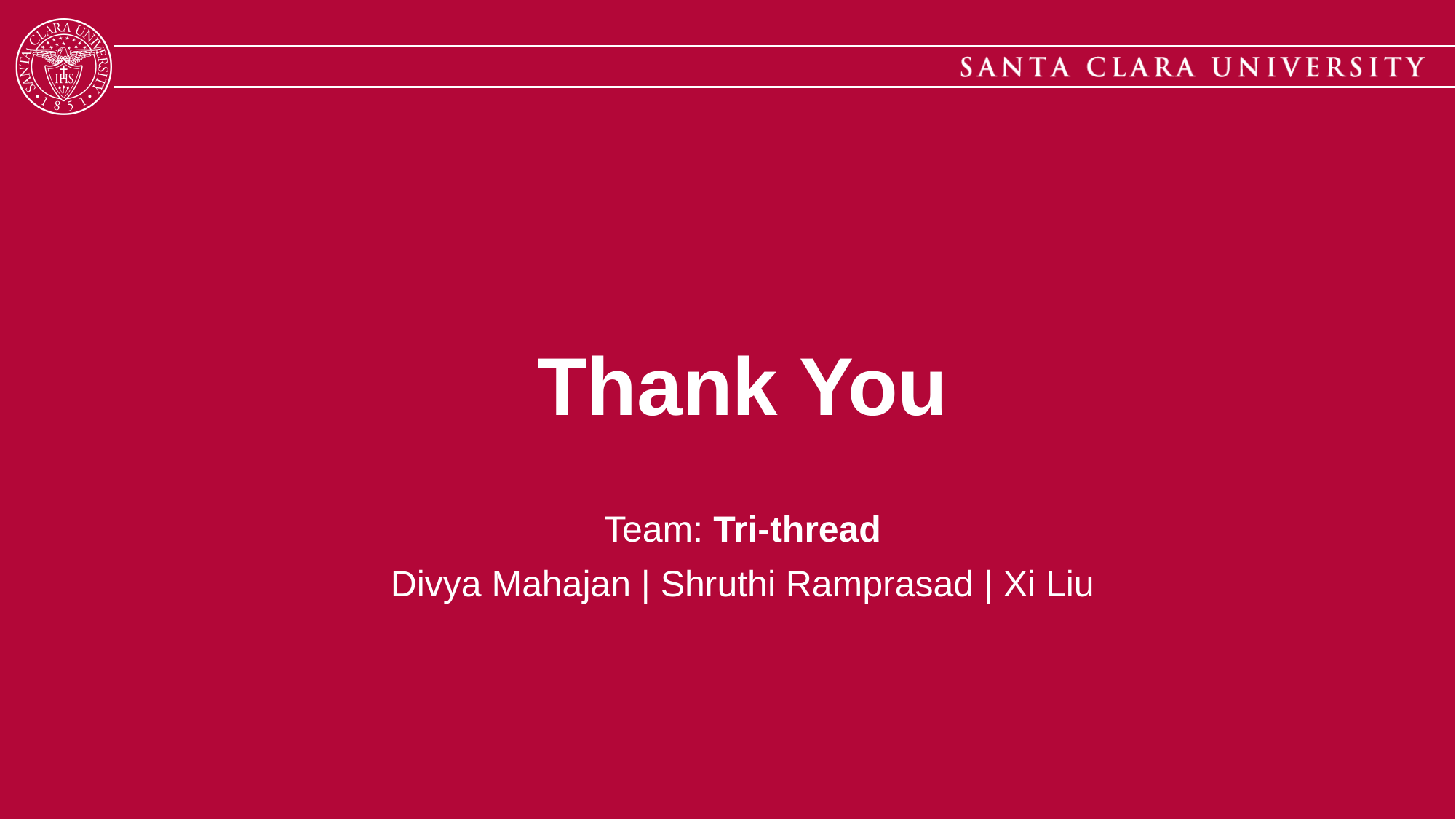

# Thank You
Team: Tri-thread
Divya Mahajan | Shruthi Ramprasad | Xi Liu